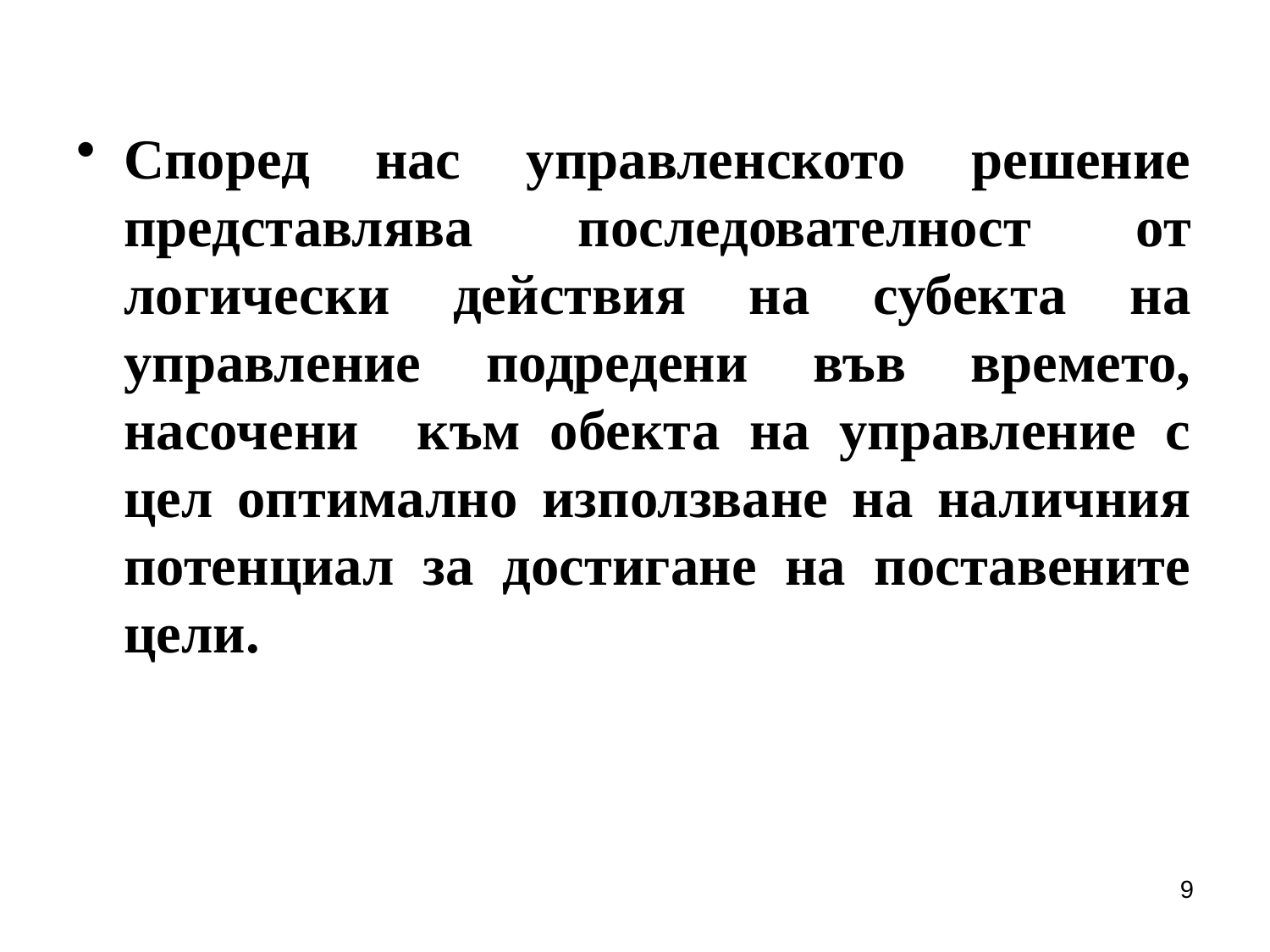

Според нас управленското решение представлява последователност от логически действия на субекта на управление подредени във времето, насочени  към обекта на управление с цел оптимално използване на наличния потенциал за достигане на поставените цели.
9